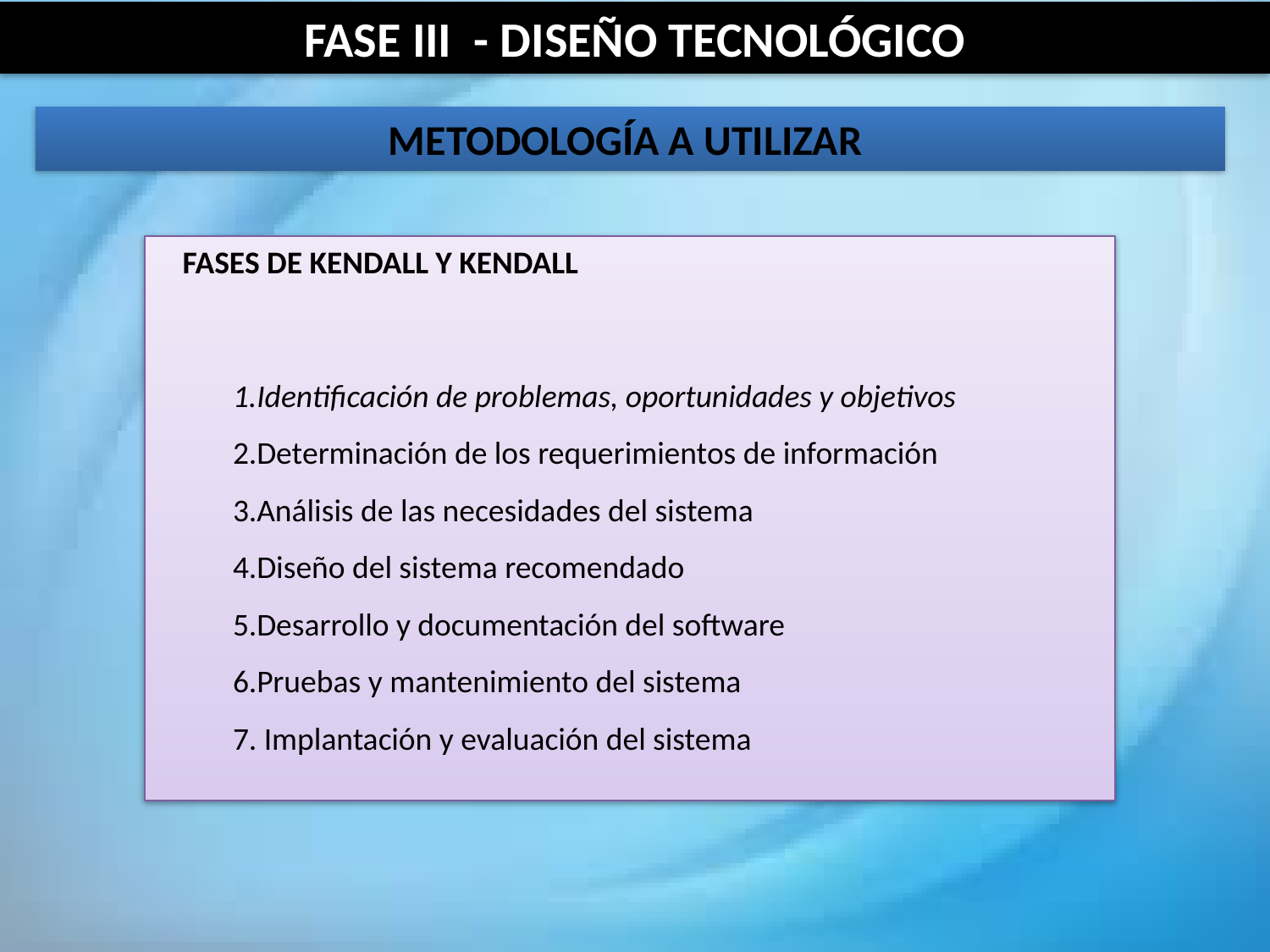

FASE III  - DISEÑO TECNOLÓGICO
METODOLOGÍA A UTILIZAR
FASES DE KENDALL Y KENDALL

Identificación de problemas, oportunidades y objetivos
Determinación de los requerimientos de información
Análisis de las necesidades del sistema
Diseño del sistema recomendado
Desarrollo y documentación del software
Pruebas y mantenimiento del sistema
 Implantación y evaluación del sistema